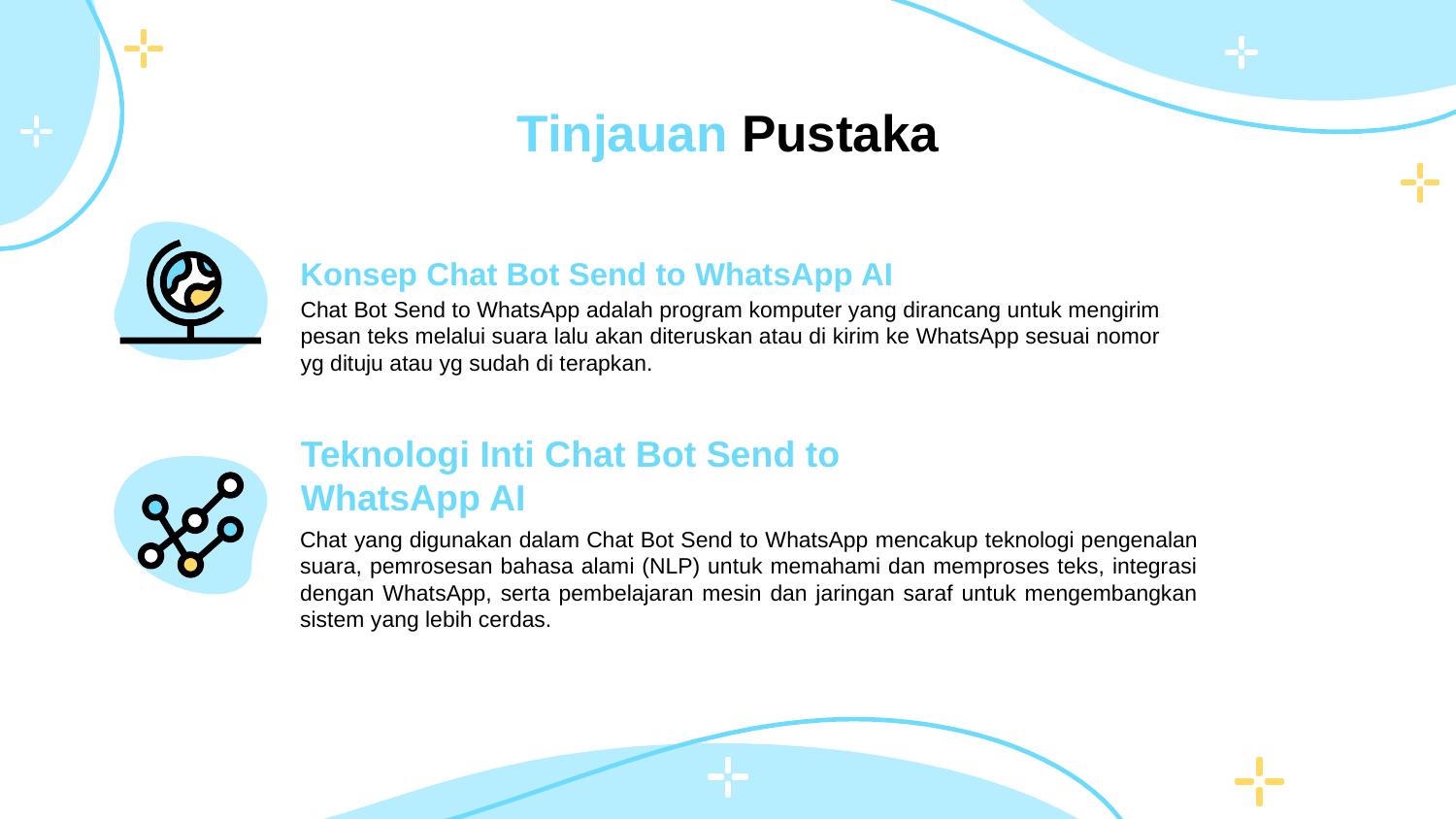

# Tinjauan Pustaka

Konsep Chat Bot Send to WhatsApp AI
Chat Bot Send to WhatsApp adalah program komputer yang dirancang untuk mengirim pesan teks melalui suara lalu akan diteruskan atau di kirim ke WhatsApp sesuai nomor yg dituju atau yg sudah di terapkan.

Teknologi Inti Chat Bot Send to WhatsApp AI
Chat yang digunakan dalam Chat Bot Send to WhatsApp mencakup teknologi pengenalan suara, pemrosesan bahasa alami (NLP) untuk memahami dan memproses teks, integrasi dengan WhatsApp, serta pembelajaran mesin dan jaringan saraf untuk mengembangkan sistem yang lebih cerdas.